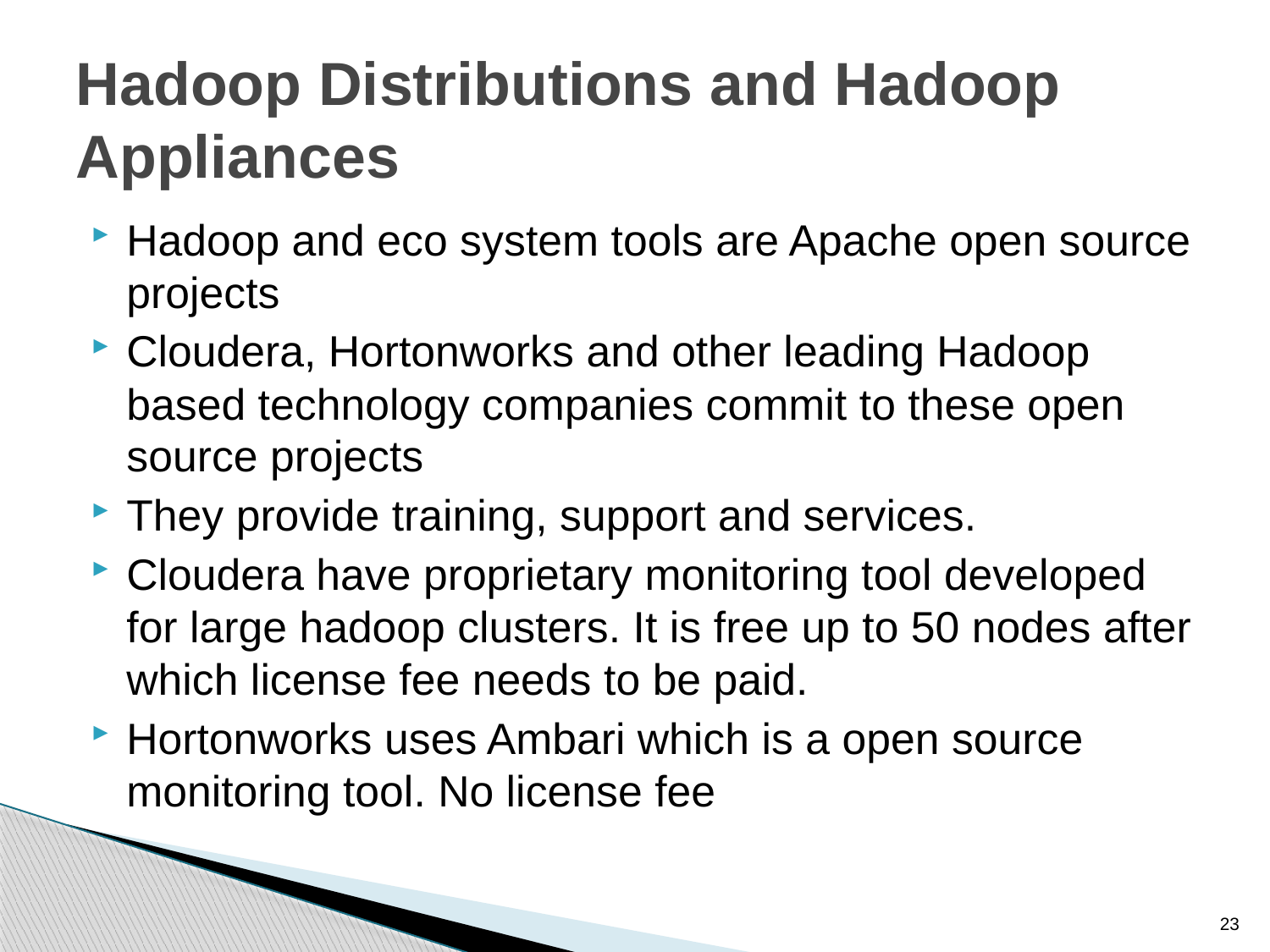

# Hadoop Distributions and Hadoop Appliances
Hadoop and eco system tools are Apache open source projects
Cloudera, Hortonworks and other leading Hadoop based technology companies commit to these open source projects
They provide training, support and services.
Cloudera have proprietary monitoring tool developed for large hadoop clusters. It is free up to 50 nodes after which license fee needs to be paid.
Hortonworks uses Ambari which is a open source monitoring tool. No license fee
23